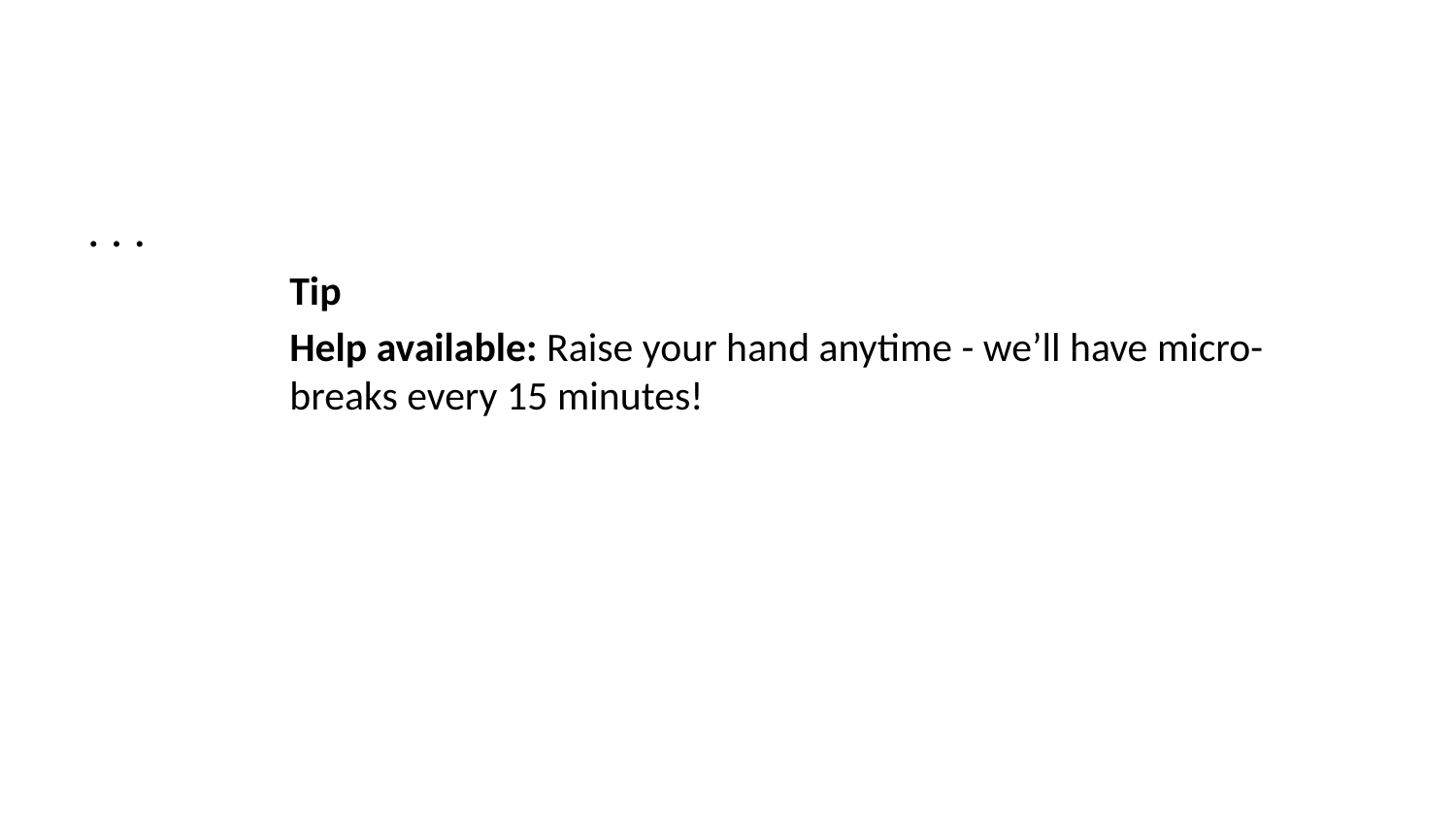

. . .
Tip
Help available: Raise your hand anytime - we’ll have micro-breaks every 15 minutes!